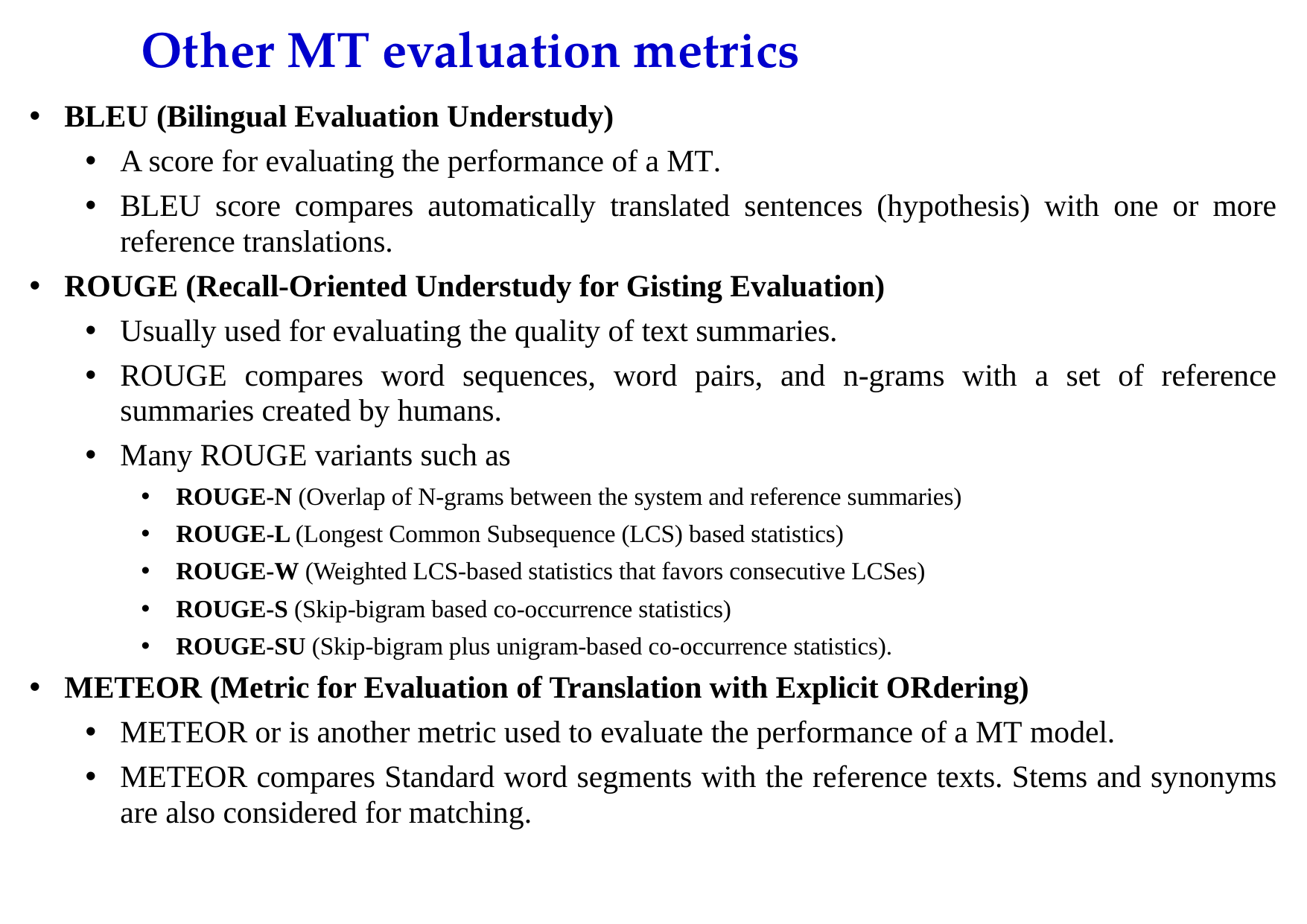

# Other MT evaluation metrics
BLEU (Bilingual Evaluation Understudy)
A score for evaluating the performance of a MT.
BLEU score compares automatically translated sentences (hypothesis) with one or more reference translations.
ROUGE (Recall-Oriented Understudy for Gisting Evaluation)
Usually used for evaluating the quality of text summaries.
ROUGE compares word sequences, word pairs, and n-grams with a set of reference summaries created by humans.
Many ROUGE variants such as
ROUGE-N (Overlap of N-grams between the system and reference summaries)
ROUGE-L (Longest Common Subsequence (LCS) based statistics)
ROUGE-W (Weighted LCS-based statistics that favors consecutive LCSes)
ROUGE-S (Skip-bigram based co-occurrence statistics)
ROUGE-SU (Skip-bigram plus unigram-based co-occurrence statistics).
METEOR (Metric for Evaluation of Translation with Explicit ORdering)
METEOR or is another metric used to evaluate the performance of a MT model.
METEOR compares Standard word segments with the reference texts. Stems and synonyms are also considered for matching.